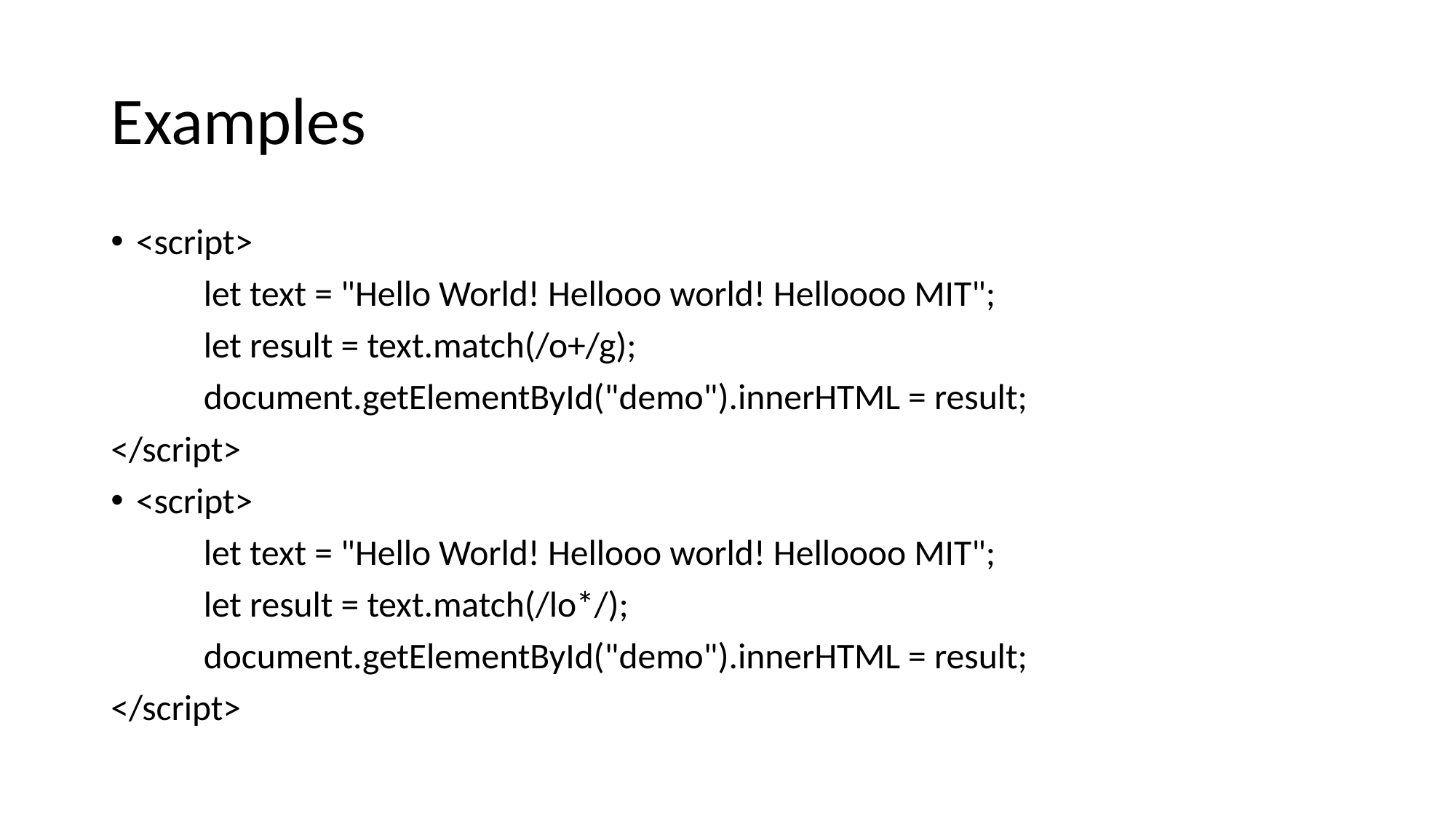

# Examples
<script>
	let text = "Hello World! Hellooo world! Helloooo MIT";
	let result = text.match(/o+/g);
	document.getElementById("demo").innerHTML = result;
</script>
<script>
	let text = "Hello World! Hellooo world! Helloooo MIT";
	let result = text.match(/lo*/);
	document.getElementById("demo").innerHTML = result;
</script>